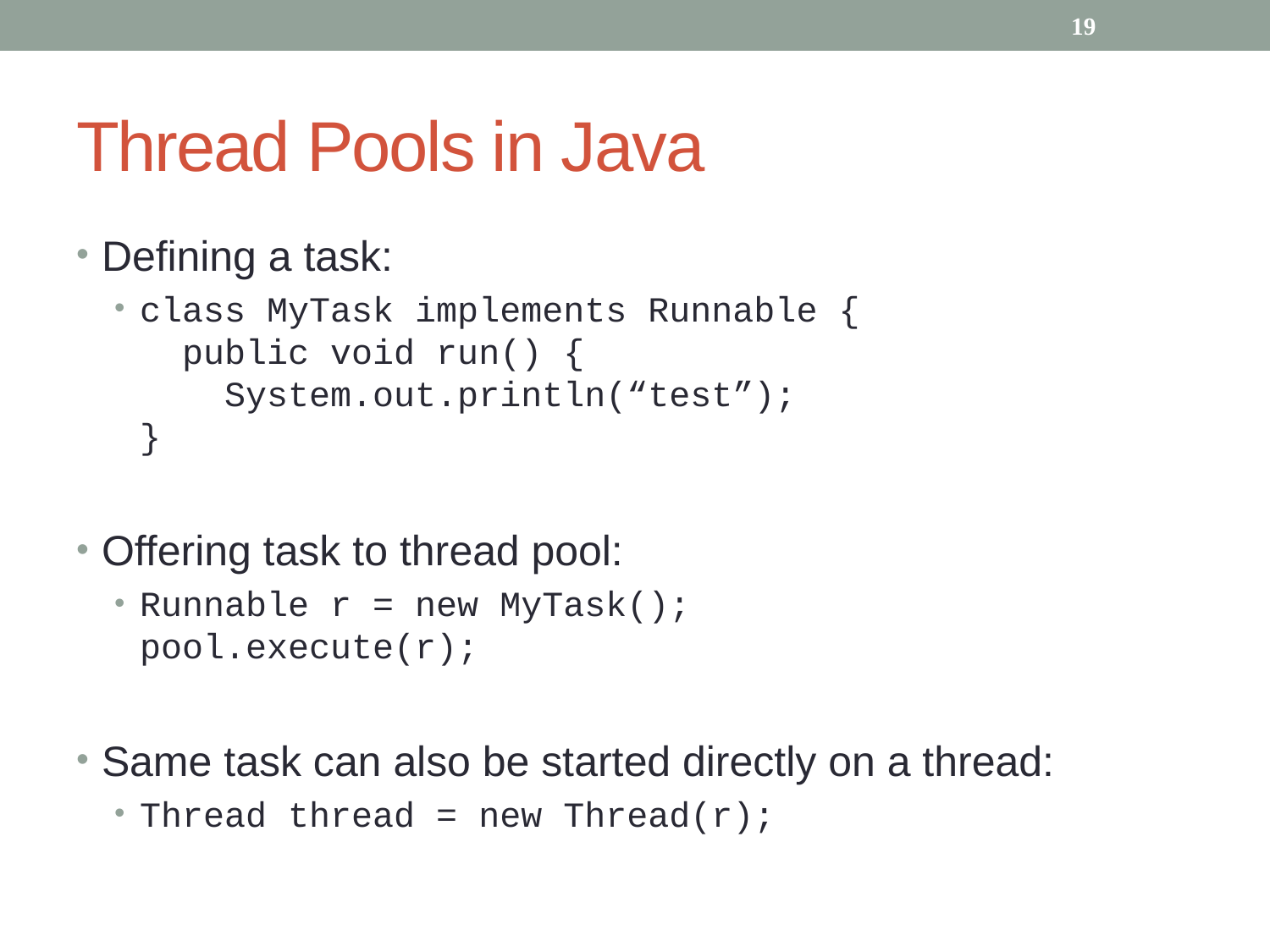

19
# Thread Pools in Java
Defining a task:
class MyTask implements Runnable {
  public void run() {
    System.out.println(“test”);
}

Offering task to thread pool:
Runnable r = new MyTask();
pool.execute(r);

Same task can also be started directly on a thread:
Thread thread = new Thread(r);